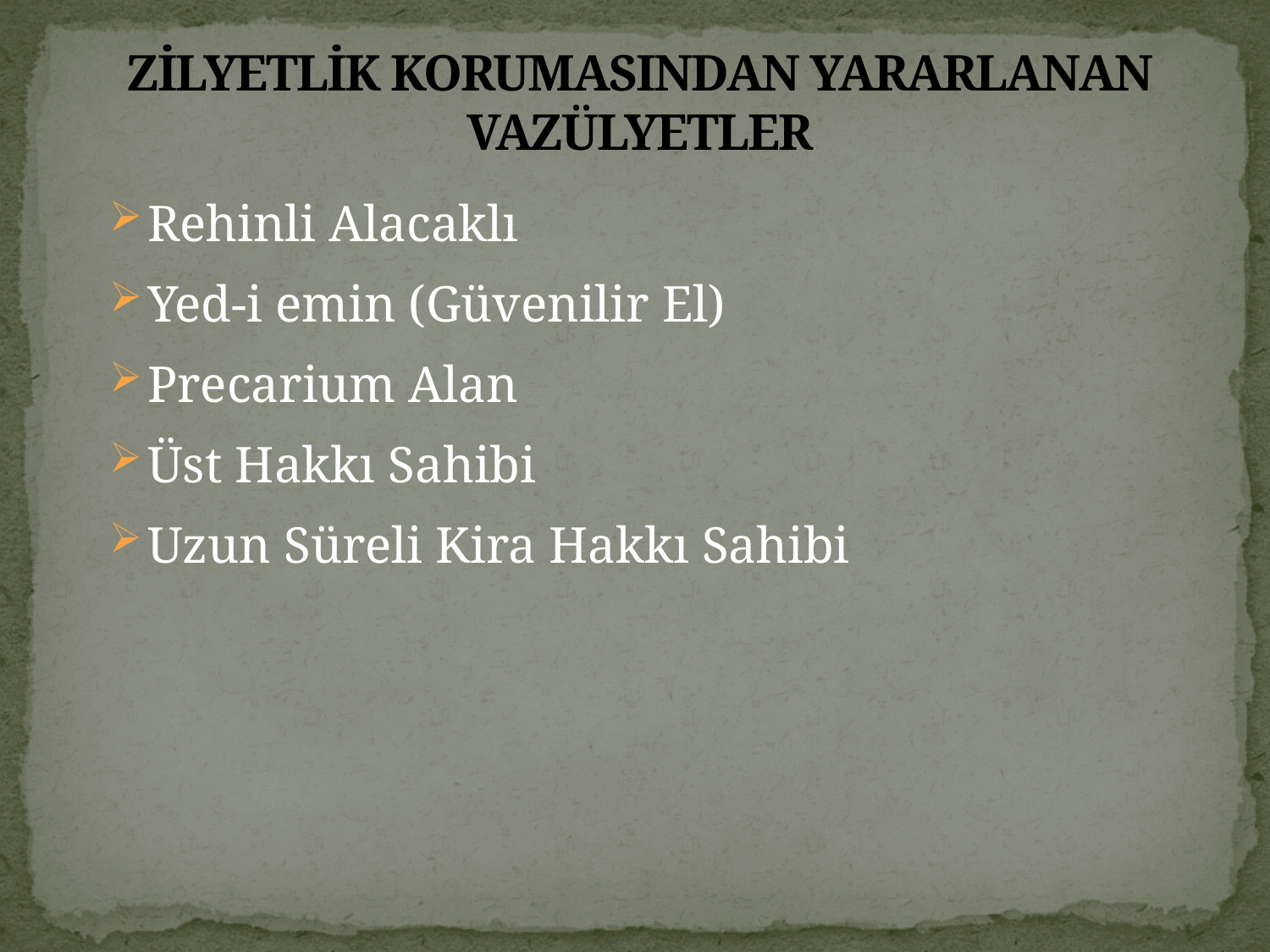

# ZİLYETLİK KORUMASINDAN YARARLANAN VAZÜLYETLER
Rehinli Alacaklı
Yed-i emin (Güvenilir El)
Precarium Alan
Üst Hakkı Sahibi
Uzun Süreli Kira Hakkı Sahibi